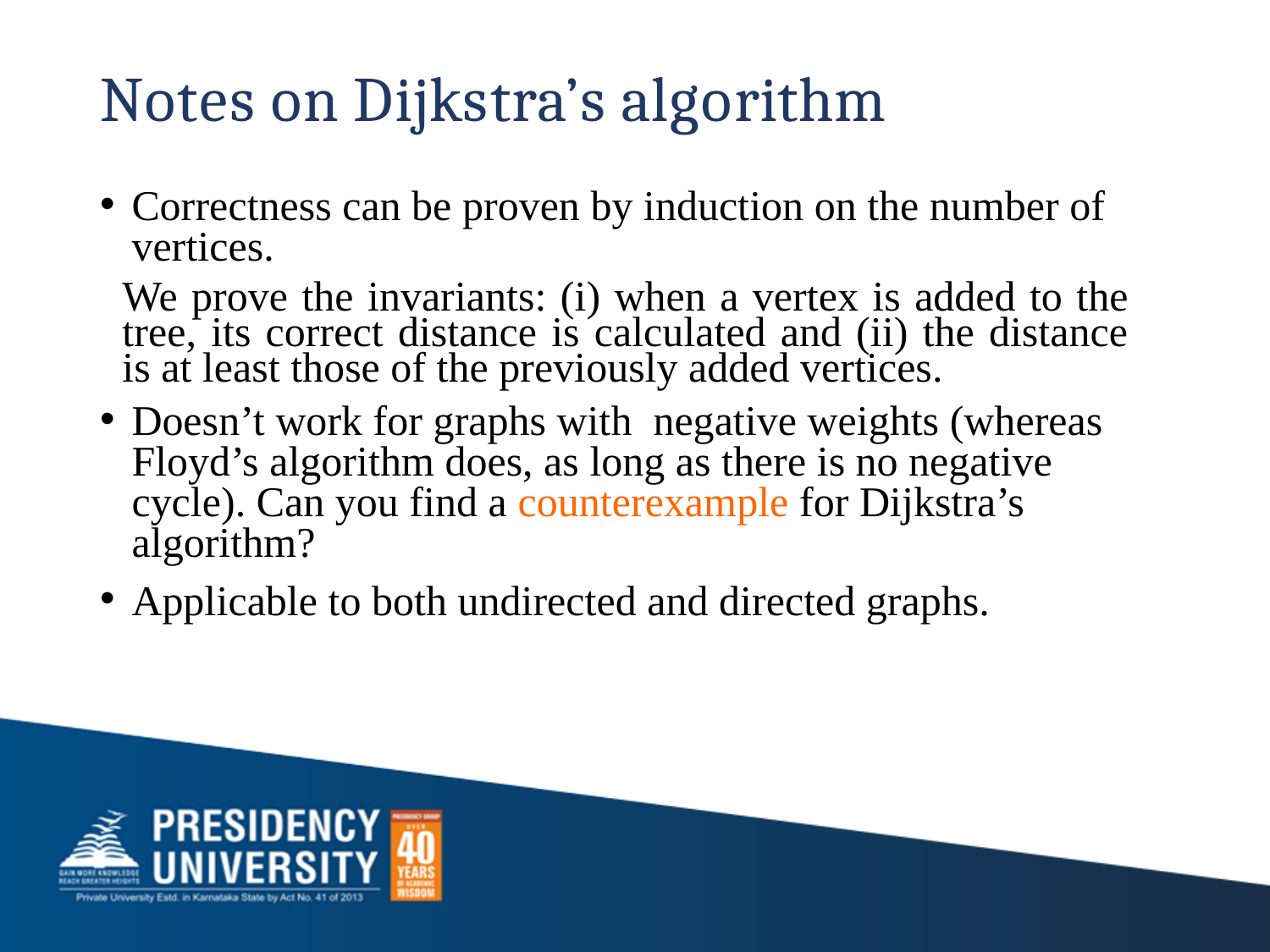

# Notes on Dijkstra’s algorithm
Correctness can be proven by induction on the number of vertices.

Doesn’t work for graphs with  negative weights (whereas Floyd’s algorithm does, as long as there is no negative cycle). Can you find a counterexample for Dijkstra’s algorithm?
Applicable to both undirected and directed graphs.
We prove the invariants: (i) when a vertex is added to the tree, its correct distance is calculated and (ii) the distance is at least those of the previously added vertices.